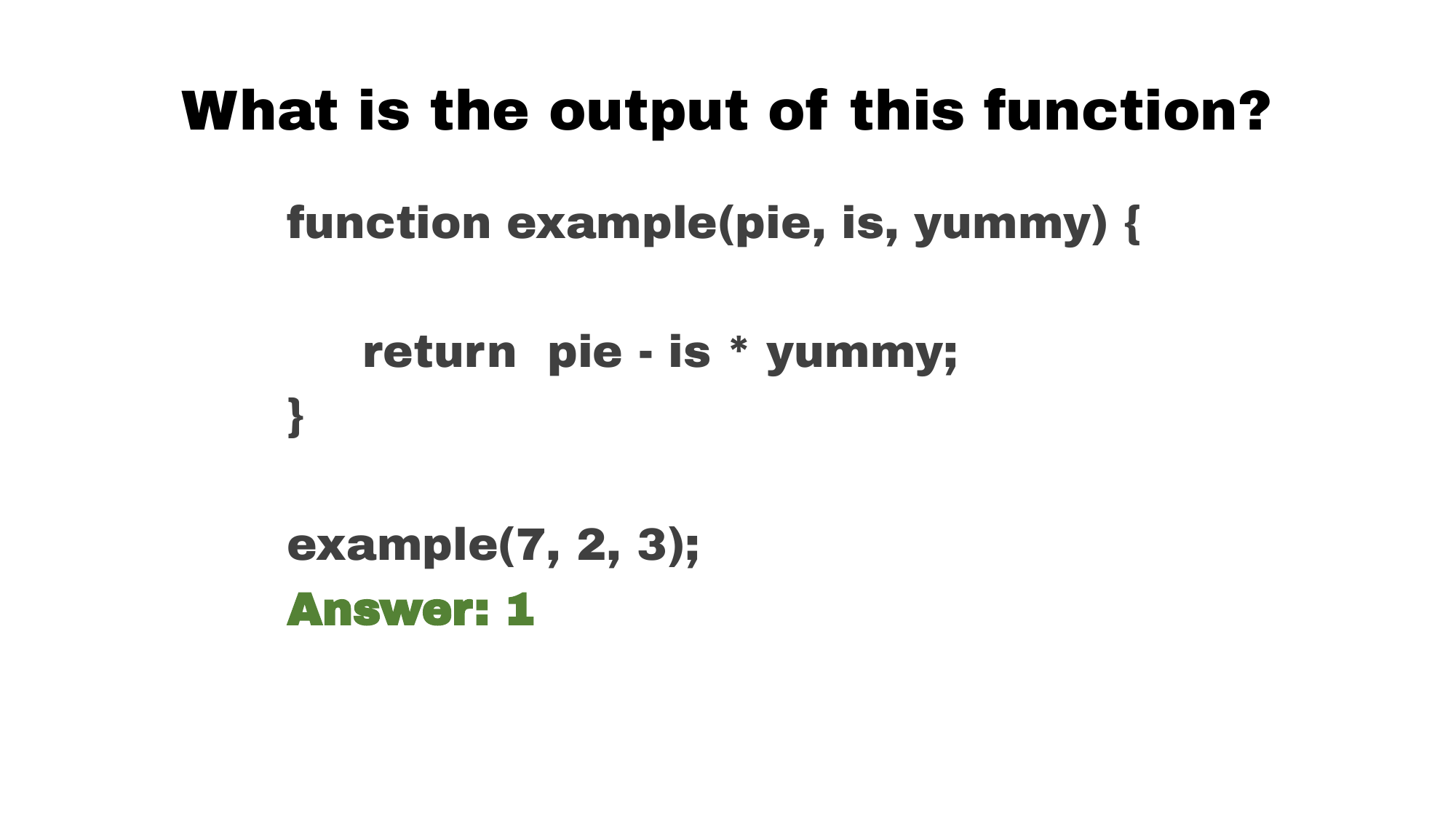

# What is the output of this function?
function example(pie, is, yummy) {

     return  pie - is * yummy;
}

example(7, 2, 3);
Answer: 1